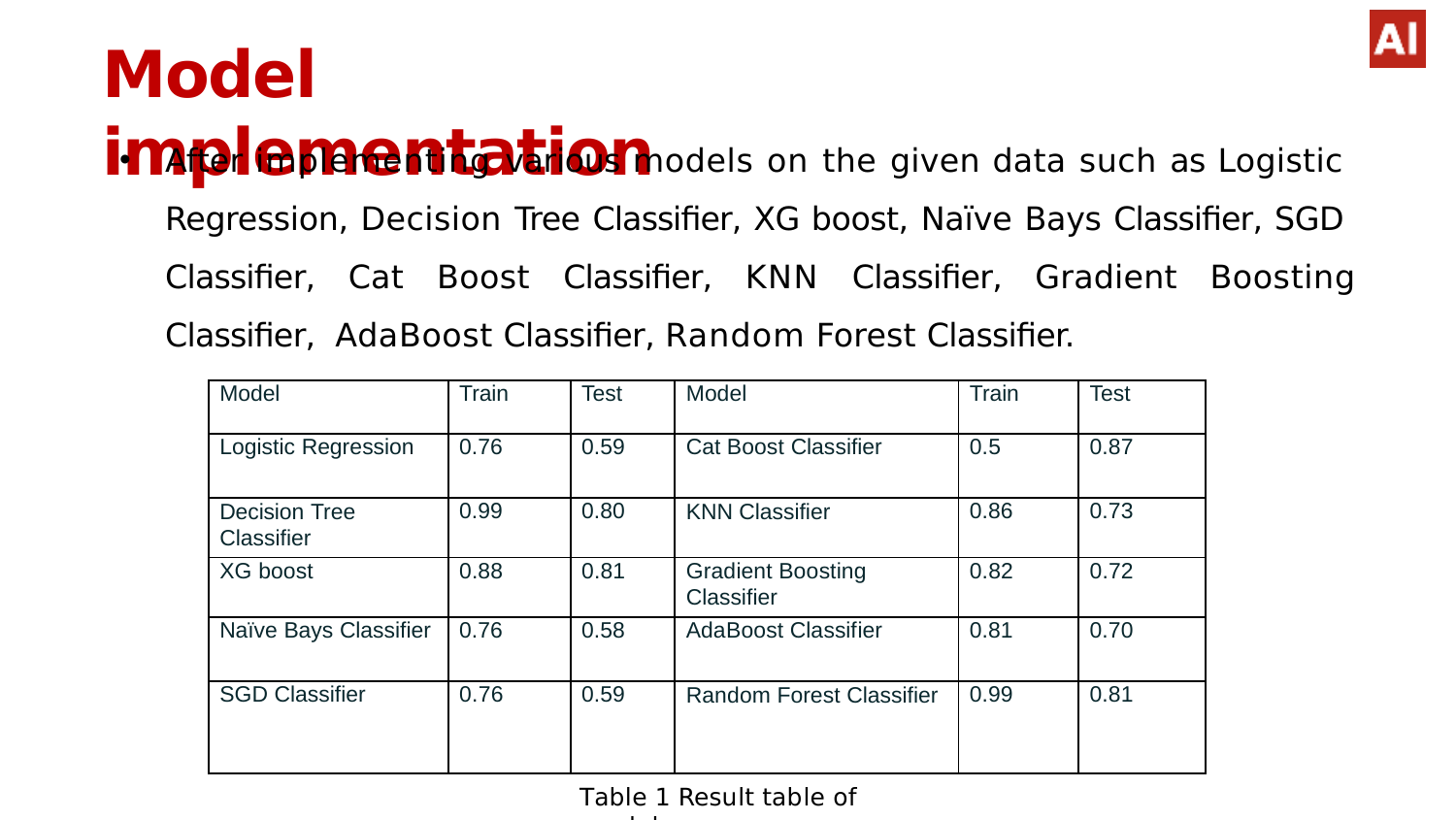

# Model implementation
After implementing various models on the given data such as Logistic  Regression, Decision Tree Classifier, XG boost, Naïve Bays Classifier, SGD  Classifier, Cat Boost Classifier, KNN Classifier, Gradient Boosting Classifier,  AdaBoost Classifier, Random Forest Classifier.
| Model | Train | Test | Model | Train | Test |
| --- | --- | --- | --- | --- | --- |
| Logistic Regression | 0.76 | 0.59 | Cat Boost Classifier | 0.5 | 0.87 |
| Decision Tree Classifier | 0.99 | 0.80 | KNN Classifier | 0.86 | 0.73 |
| XG boost | 0.88 | 0.81 | Gradient Boosting Classifier | 0.82 | 0.72 |
| Naïve Bays Classifier | 0.76 | 0.58 | AdaBoost Classifier | 0.81 | 0.70 |
| SGD Classifier | 0.76 | 0.59 | Random Forest Classifier | 0.99 | 0.81 |
Table 1 Result table of models.